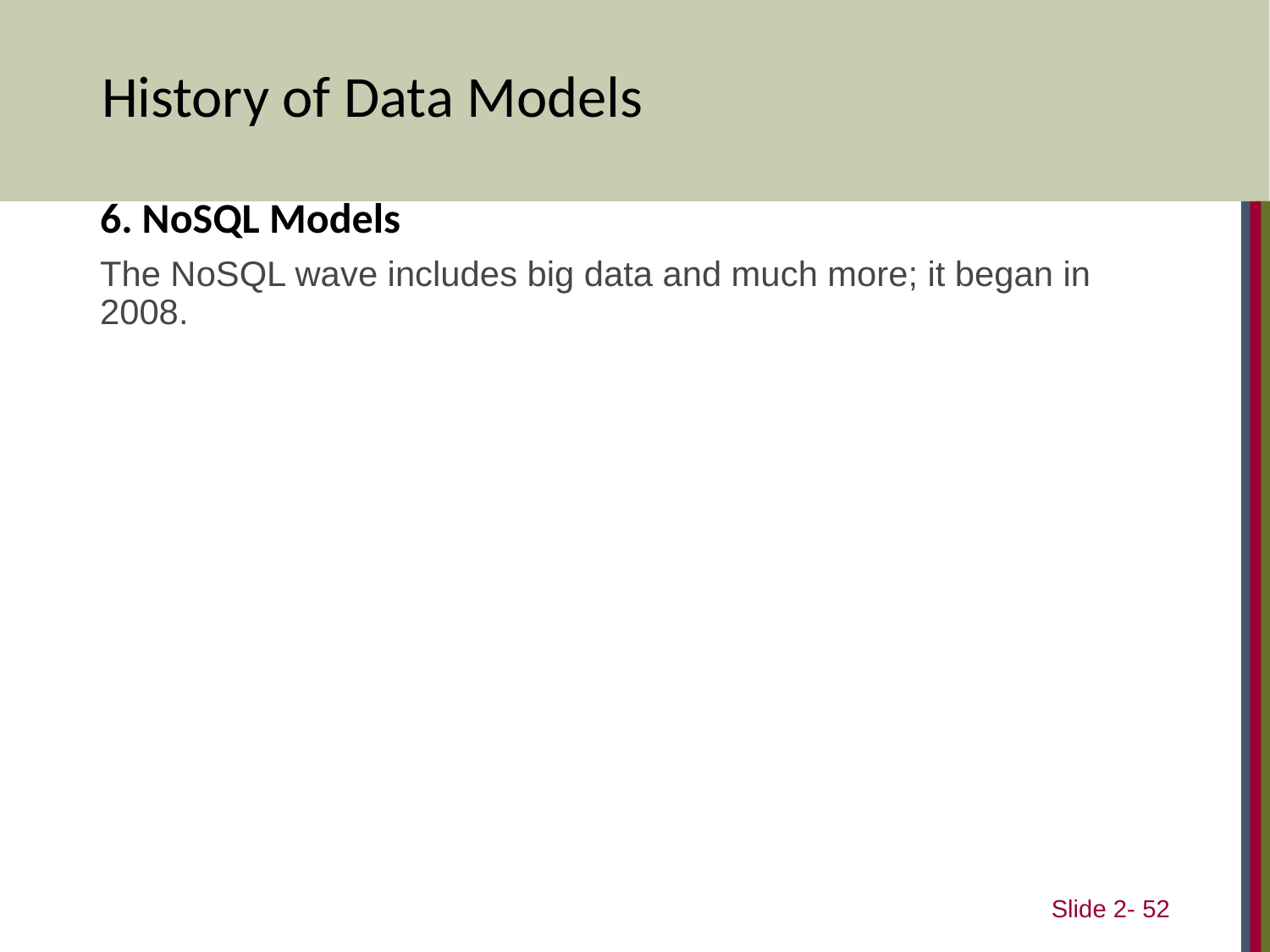

# History of Data Models
6. NoSQL Models
The NoSQL wave includes big data and much more; it began in 2008.

Slide 2- 52